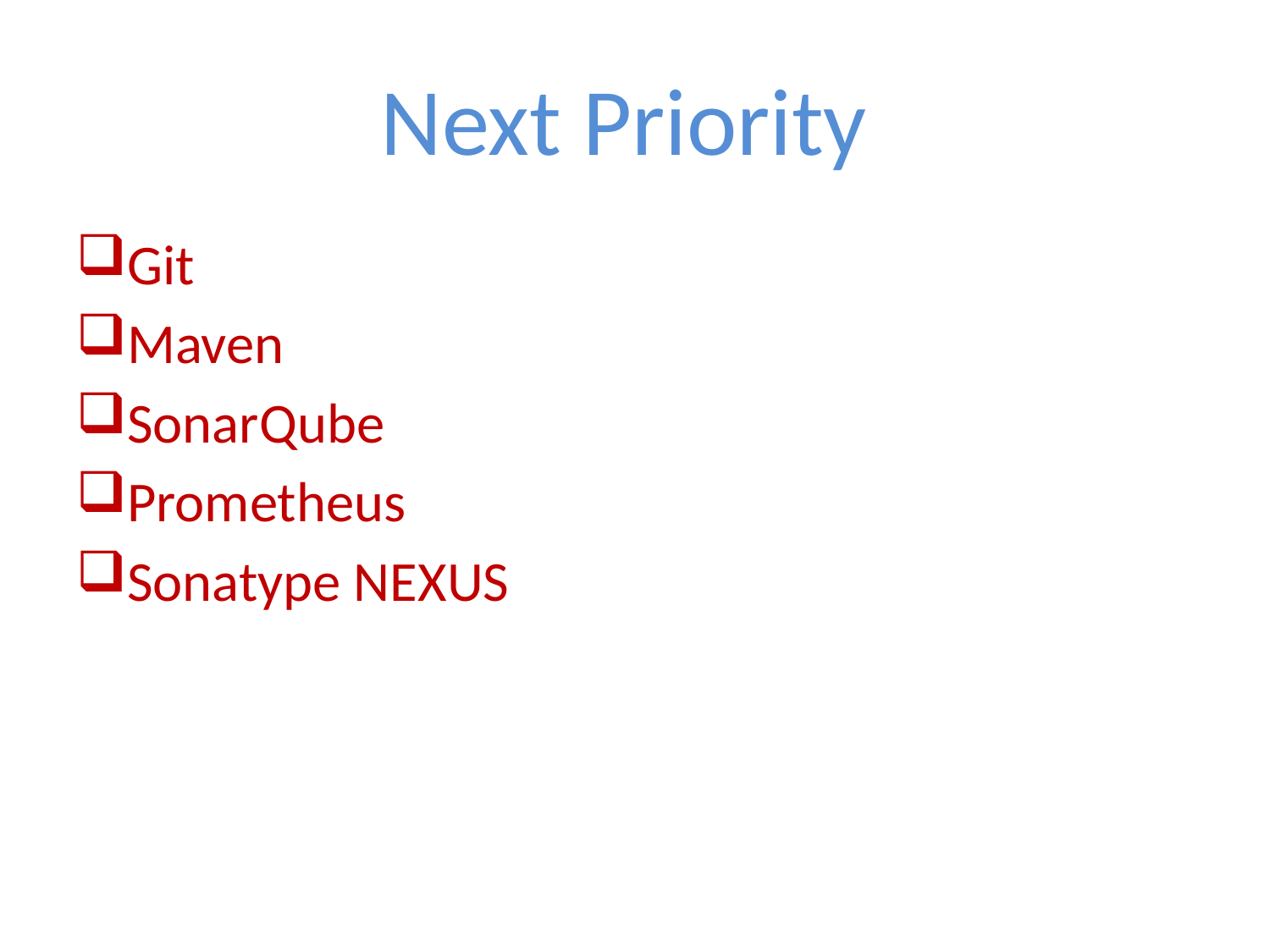

# Next Priority
Git
Maven
SonarQube
Prometheus
Sonatype NEXUS